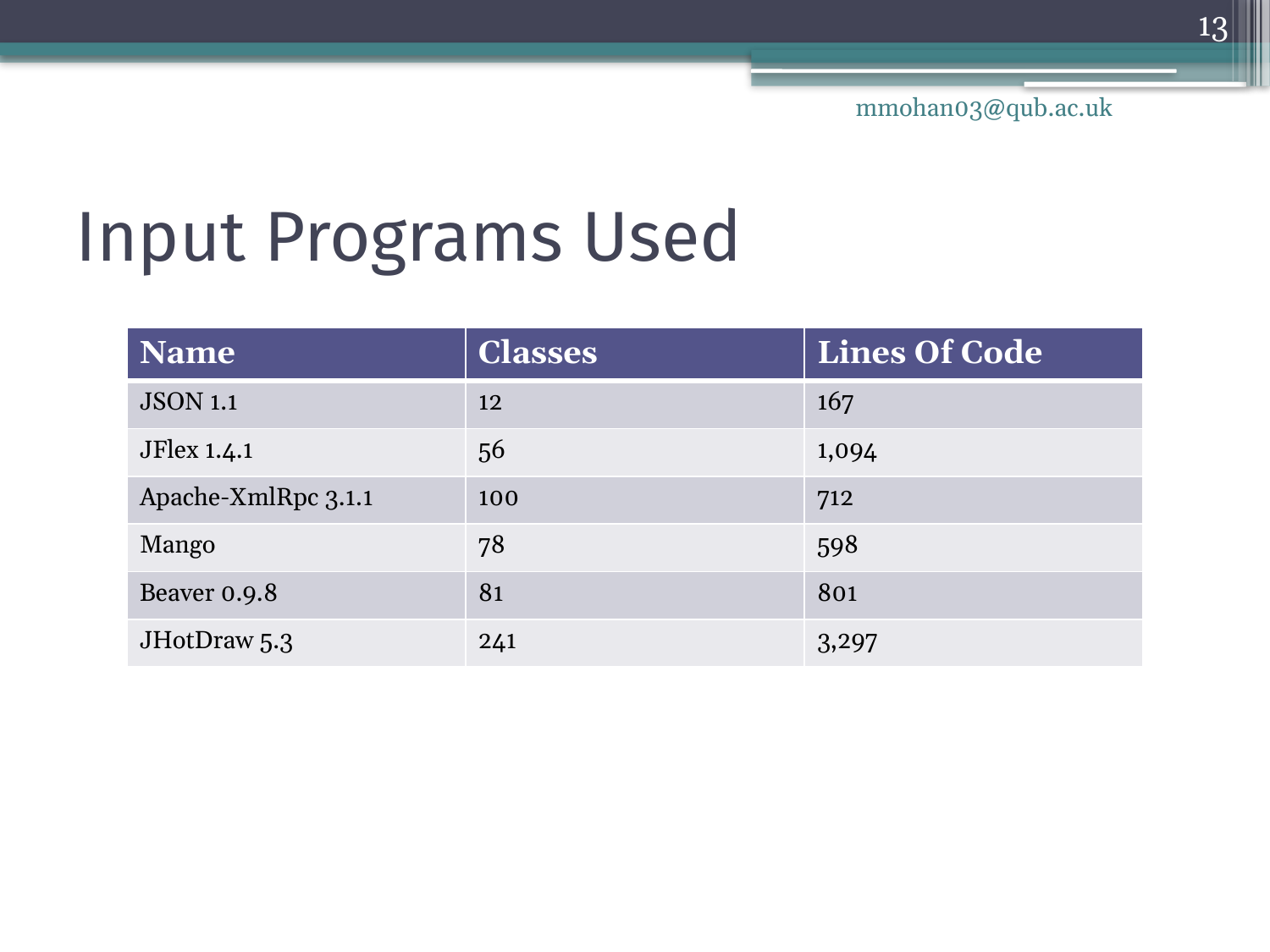

13
mmohan03@qub.ac.uk
# Input Programs Used
| Name | Classes | Lines Of Code |
| --- | --- | --- |
| JSON 1.1 | 12 | 167 |
| JFlex 1.4.1 | 56 | 1,094 |
| Apache-XmlRpc 3.1.1 | 100 | 712 |
| Mango | 78 | 598 |
| Beaver 0.9.8 | 81 | 801 |
| JHotDraw 5.3 | 241 | 3,297 |